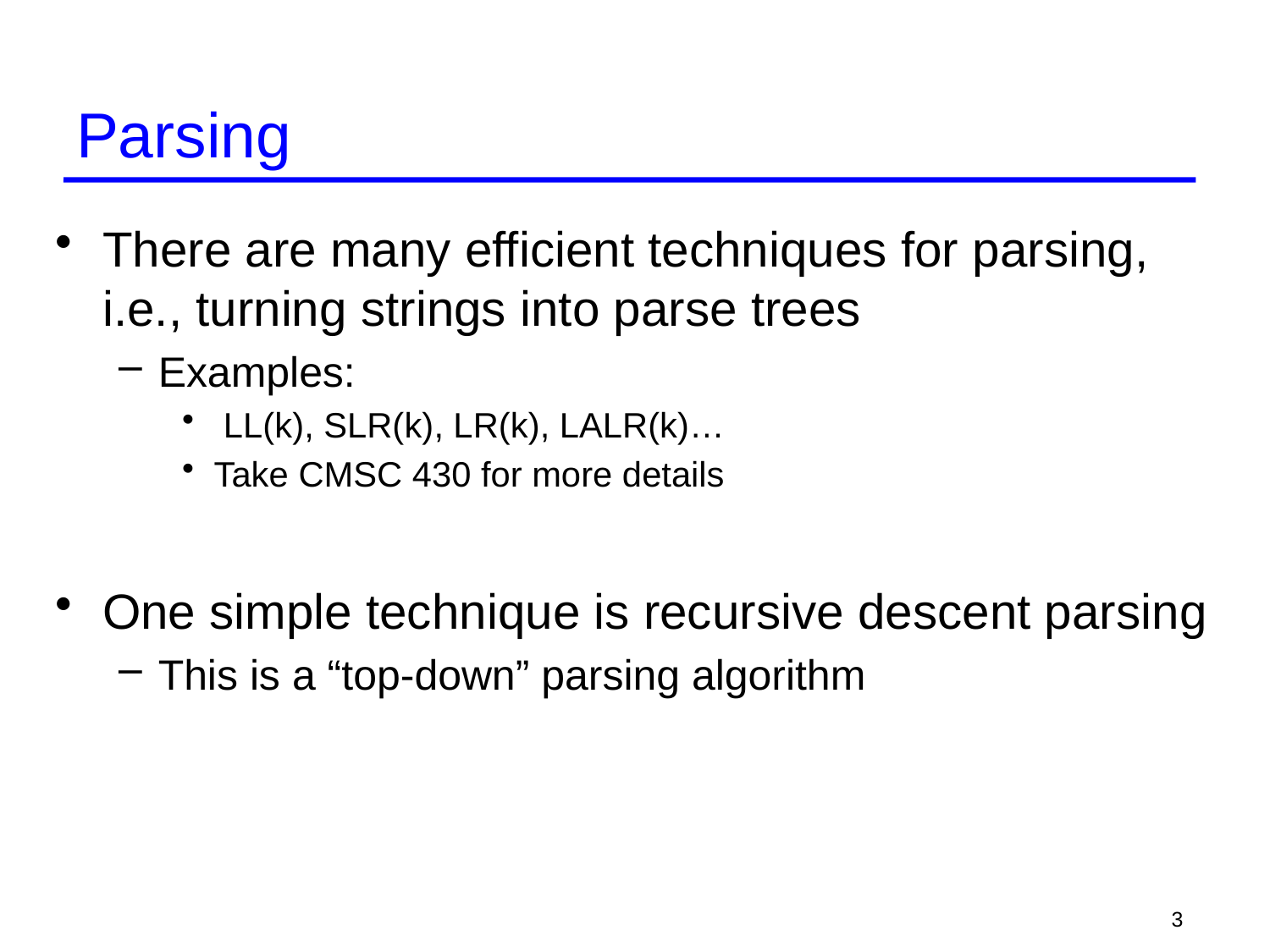

# Parsing
There are many efficient techniques for parsing, i.e., turning strings into parse trees
Examples:
 LL(k), SLR(k), LR(k), LALR(k)…
Take CMSC 430 for more details

One simple technique is recursive descent parsing
This is a “top-down” parsing algorithm
3